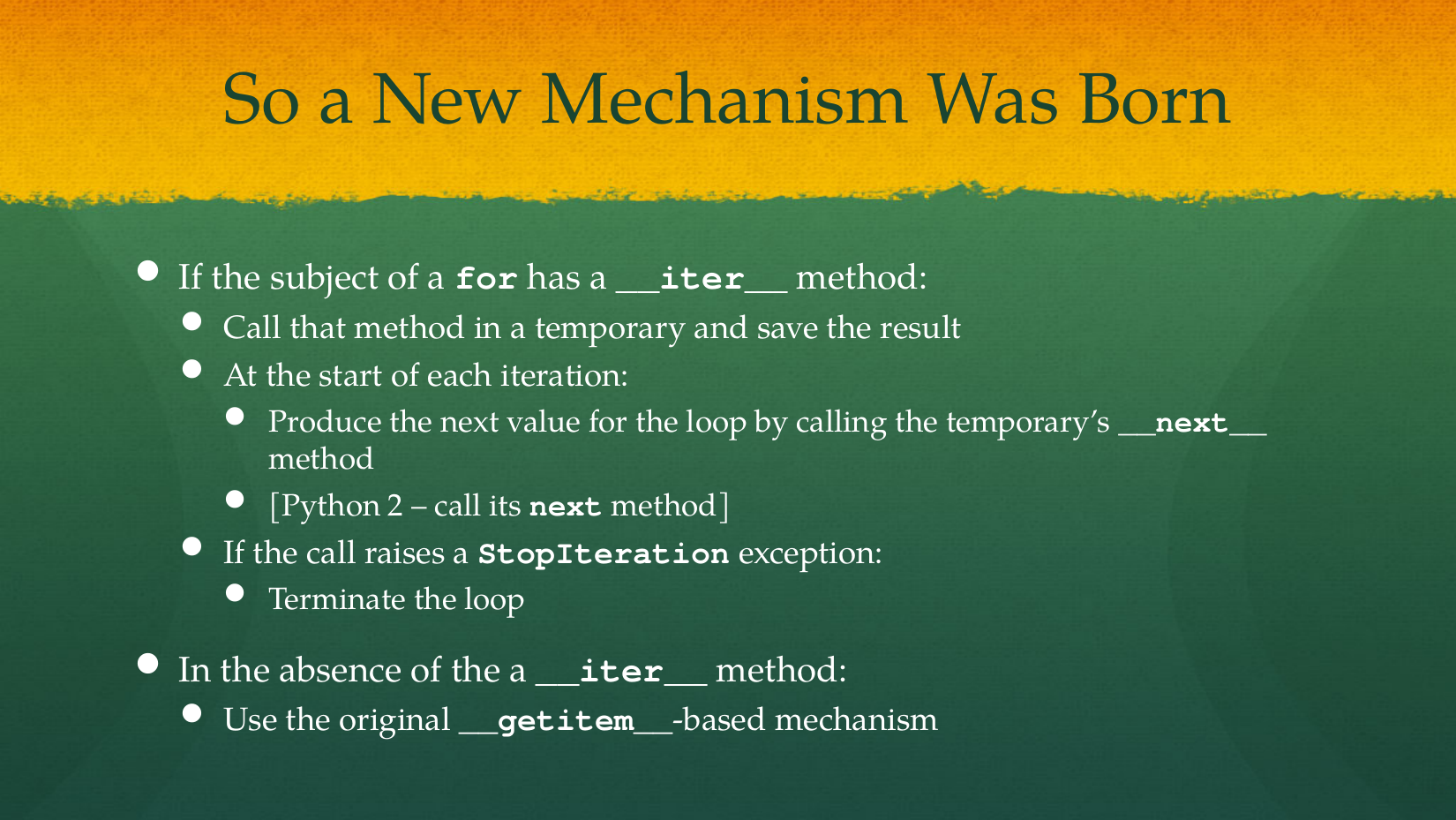

# So a New Mechanism Was Born
If the subject of a for has a __iter__ method:
Call that method in a temporary and save the result
At the start of each iteration:
Produce the next value for the loop by calling the temporary’s __next__ method
[Python 2 – call its next method]
If the call raises a StopIteration exception:
Terminate the loop
In the absence of the a __iter__ method:
Use the original __getitem__-based mechanism